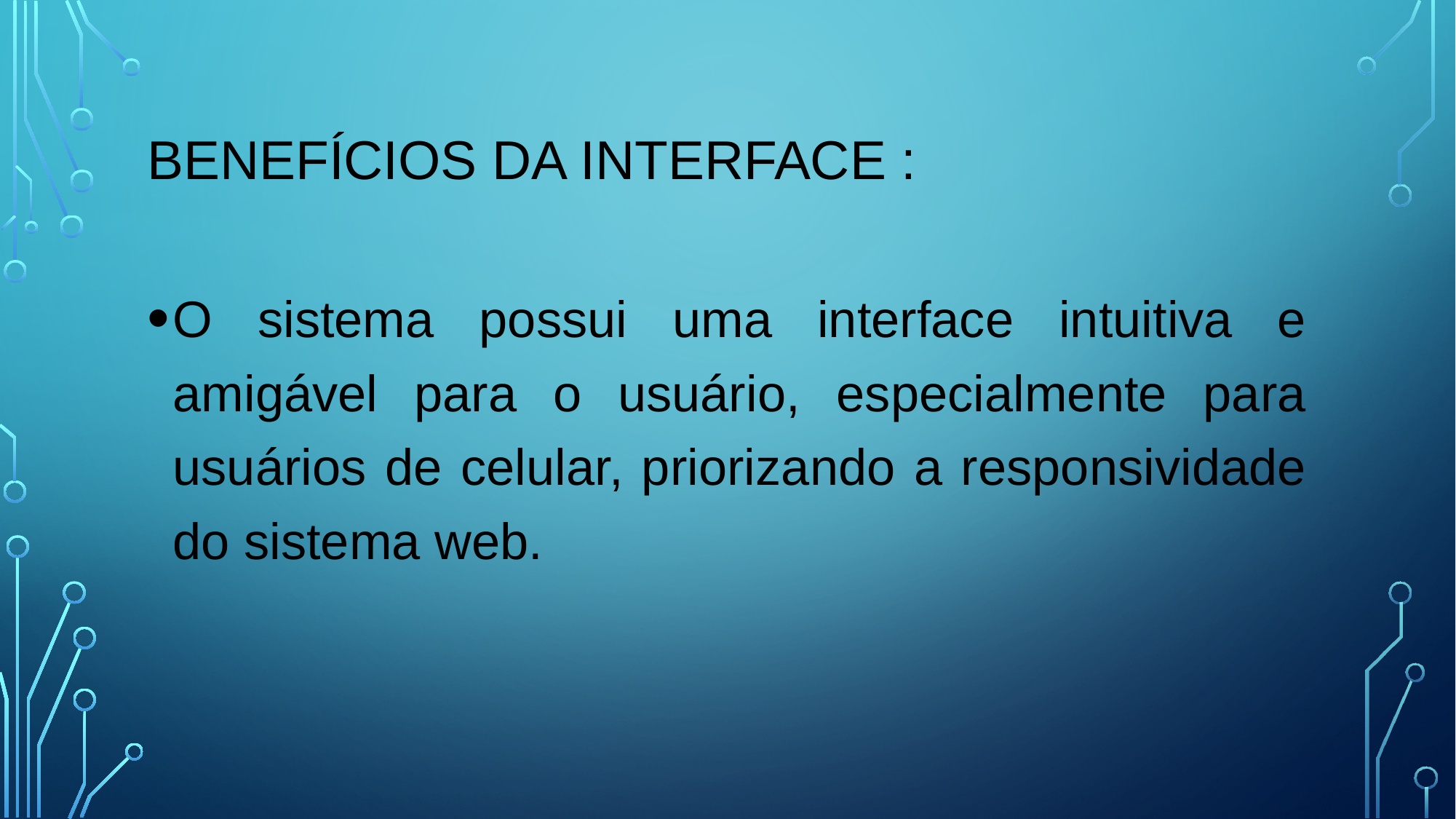

# Benefícios da interface :
O sistema possui uma interface intuitiva e amigável para o usuário, especialmente para usuários de celular, priorizando a responsividade do sistema web.